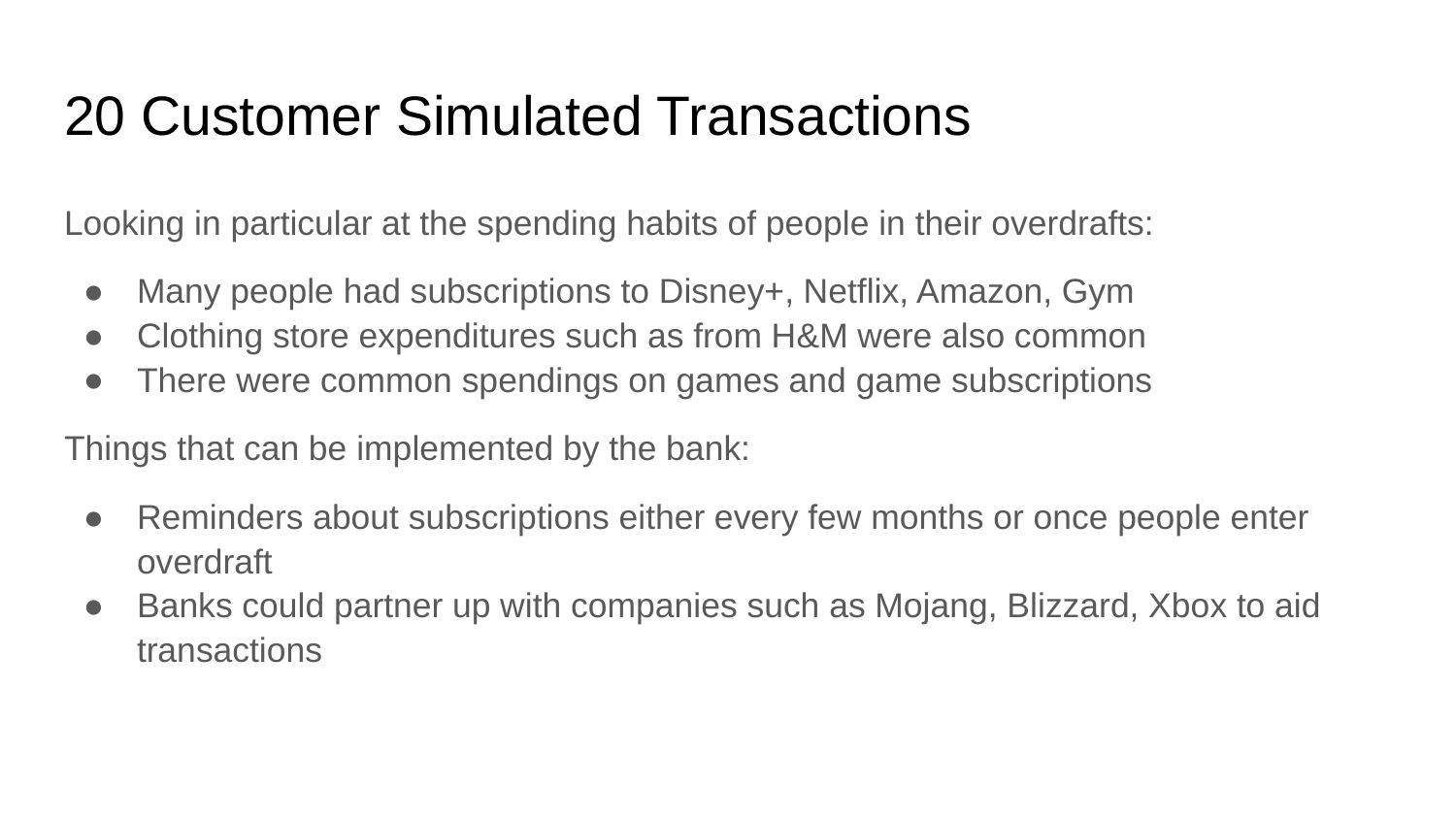

# 20 Customer Simulated Transactions
Looking in particular at the spending habits of people in their overdrafts:
Many people had subscriptions to Disney+, Netflix, Amazon, Gym
Clothing store expenditures such as from H&M were also common
There were common spendings on games and game subscriptions
Things that can be implemented by the bank:
Reminders about subscriptions either every few months or once people enter overdraft
Banks could partner up with companies such as Mojang, Blizzard, Xbox to aid transactions